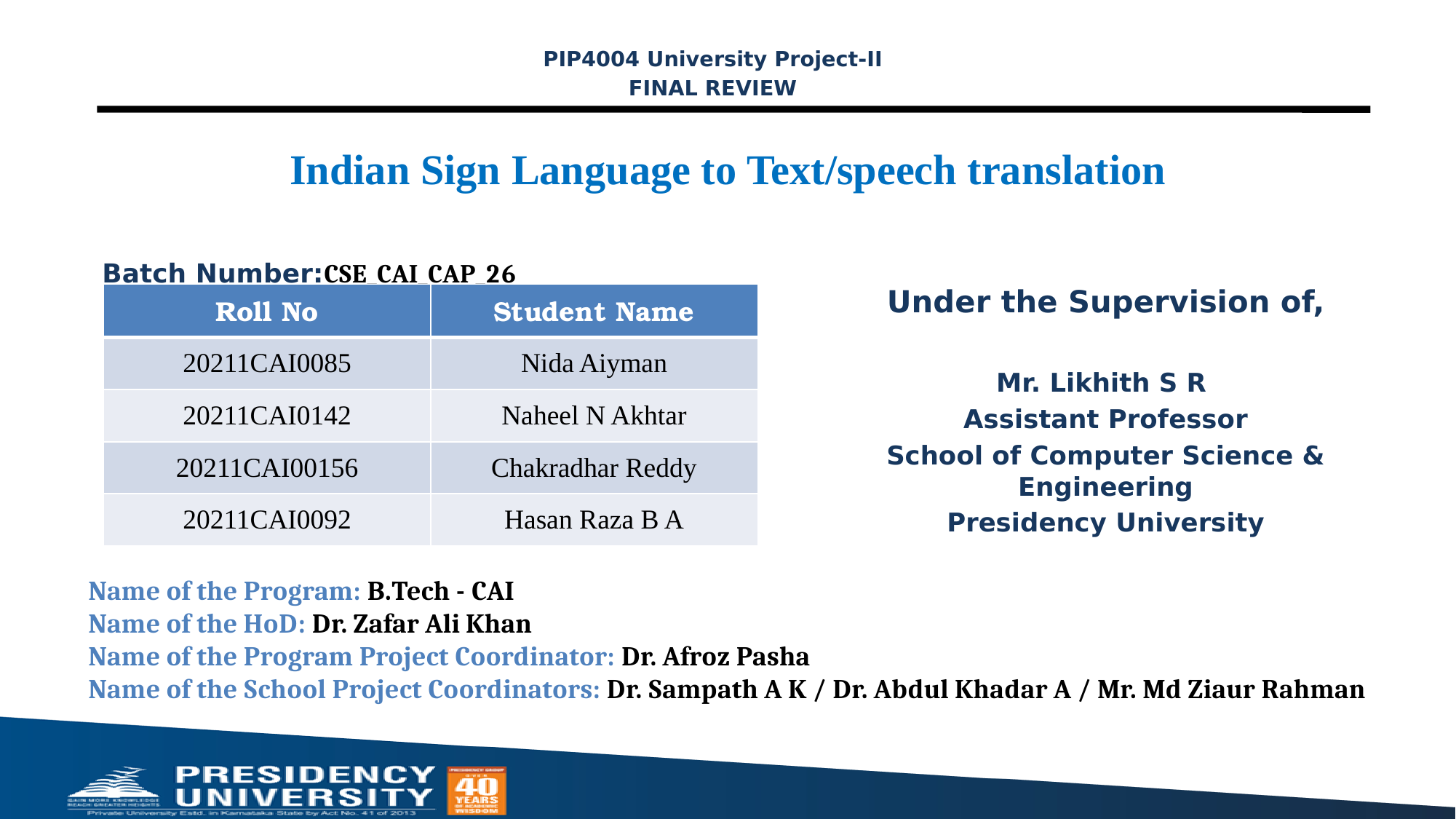

PIP4004 University Project-II
FINAL REVIEW

# Indian Sign Language to Text/speech translation
Batch Number:CSE_CAI_CAP_26

Under the Supervision of,

Mr. Likhith S R
Assistant Professor
School of Computer Science & Engineering
Presidency University

| Roll No | Student Name |
| --- | --- |
| 20211CAI0085 | Nida Aiyman |
| 20211CAI0142 | Naheel N Akhtar |
| 20211CAI00156 | Chakradhar Reddy |
| 20211CAI0092 | Hasan Raza B A |
Name of the Program: B.Tech - CAI
Name of the HoD: Dr. Zafar Ali Khan
Name of the Program Project Coordinator: Dr. Afroz Pasha
Name of the School Project Coordinators: Dr. Sampath A K / Dr. Abdul Khadar A / Mr. Md Ziaur Rahman